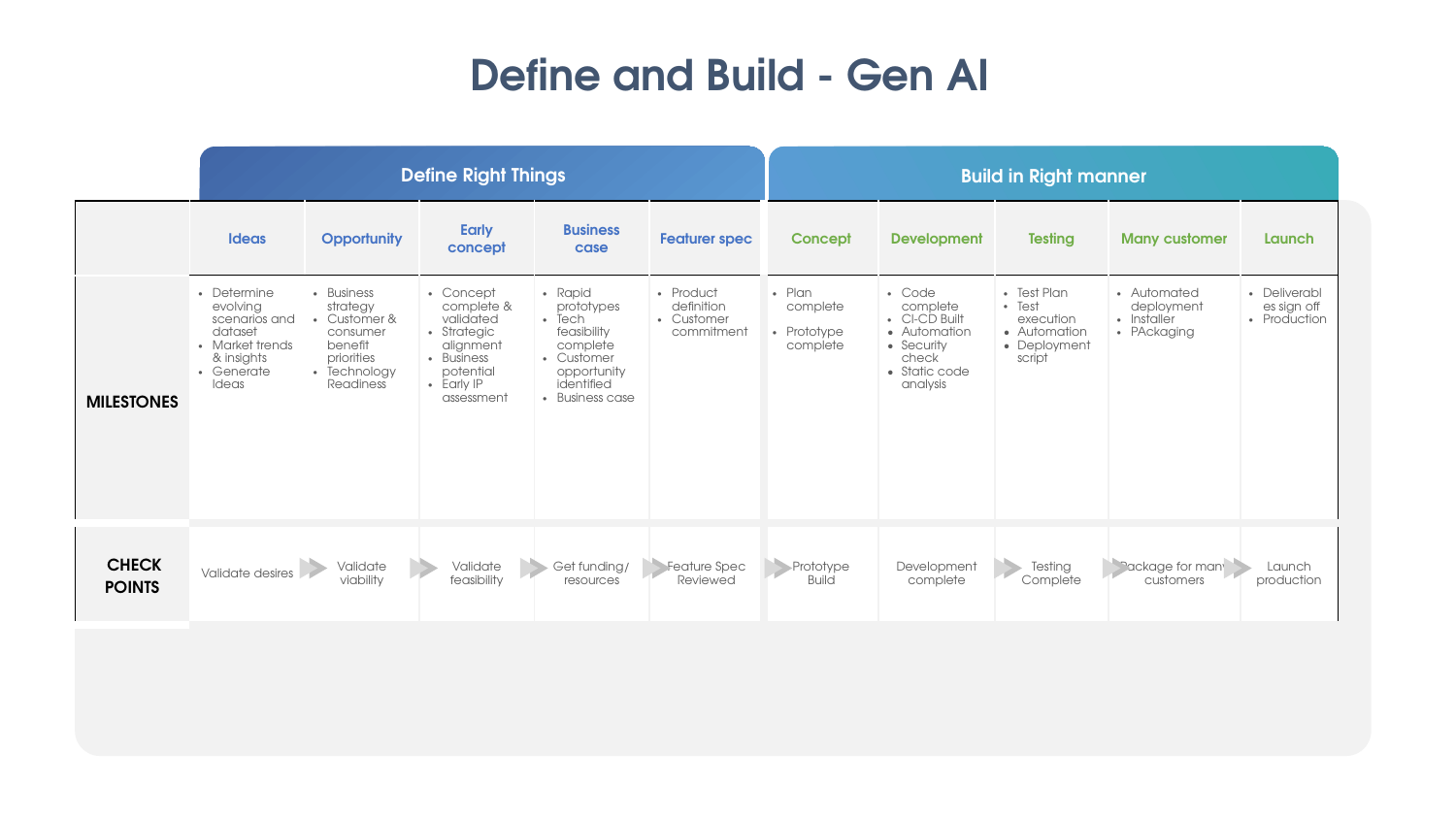

Define and Build - Gen AI

Define Right Things

Build in Right manner

|  | Ideas | Opportunity | Early concept | Business case | Featurer spec | Concept | Development | Testing | Many customer | Launch |
| --- | --- | --- | --- | --- | --- | --- | --- | --- | --- | --- |
| MILESTONES | Determine evolving scenarios and dataset Market trends & insights Generate Ideas | Business strategy Customer & consumer benefit priorities Technology Readiness | Concept complete & validated Strategic alignment Business potential Early IP assessment | Rapid prototypes Tech feasibility complete Customer opportunity identified Business case | Product definition Customer commitment | Plan complete Prototype complete | Code complete CI-CD Built Automation Security check Static code analysis | Test Plan Test execution Automation Deployment script | Automated deployment Installer PAckaging | Deliverables sign off Production |
| CHECK POINTS | Validate desires | Validate viability | Validate feasibility | Get funding/ resources | Feature Spec Reviewed | Prototype Build | Development complete | Testing Complete | Package for many customers | Launch production |